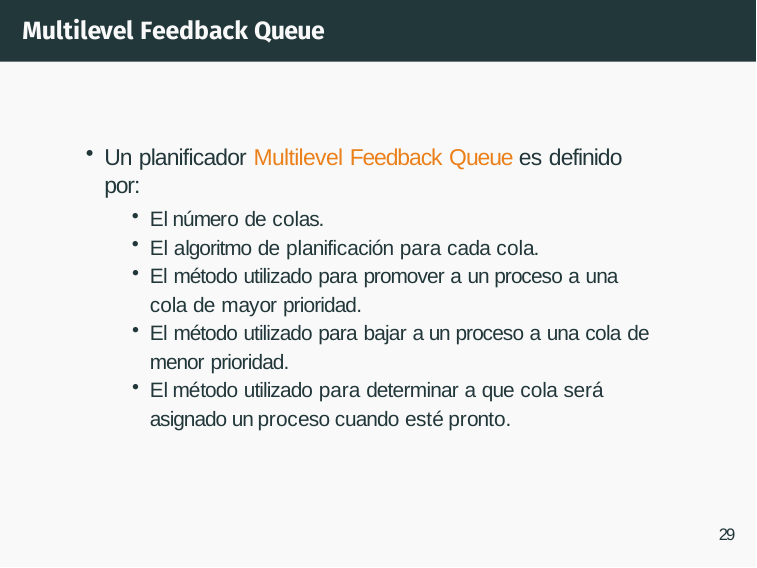

# Multilevel Feedback Queue
Un planificador Multilevel Feedback Queue es definido  por:
El número de colas.
El algoritmo de planificación para cada cola.
El método utilizado para promover a un proceso a una  cola de mayor prioridad.
El método utilizado para bajar a un proceso a una cola de  menor prioridad.
El método utilizado para determinar a que cola será  asignado un proceso cuando esté pronto.
29